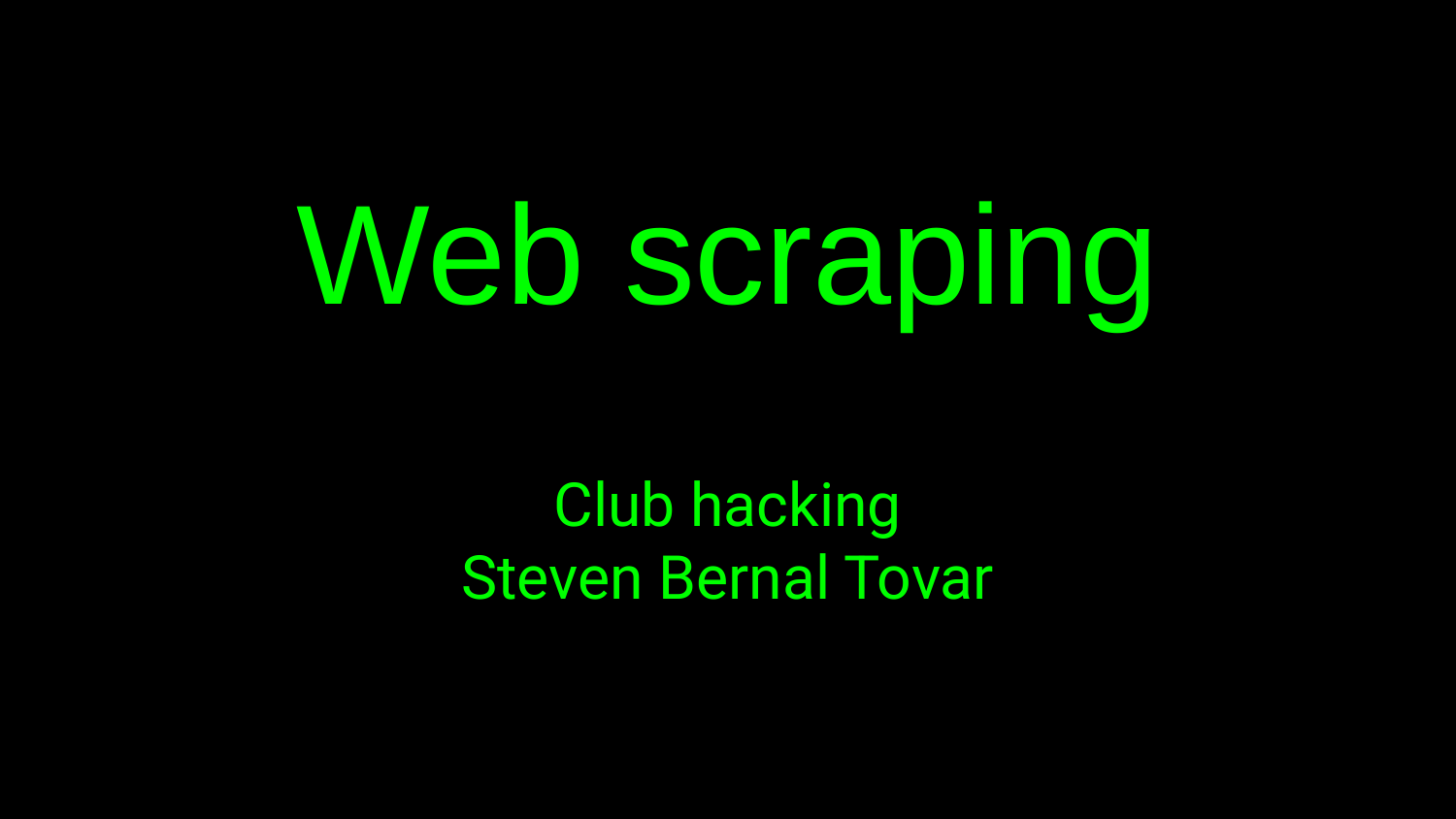

# Web scraping
Club hacking
Steven Bernal Tovar